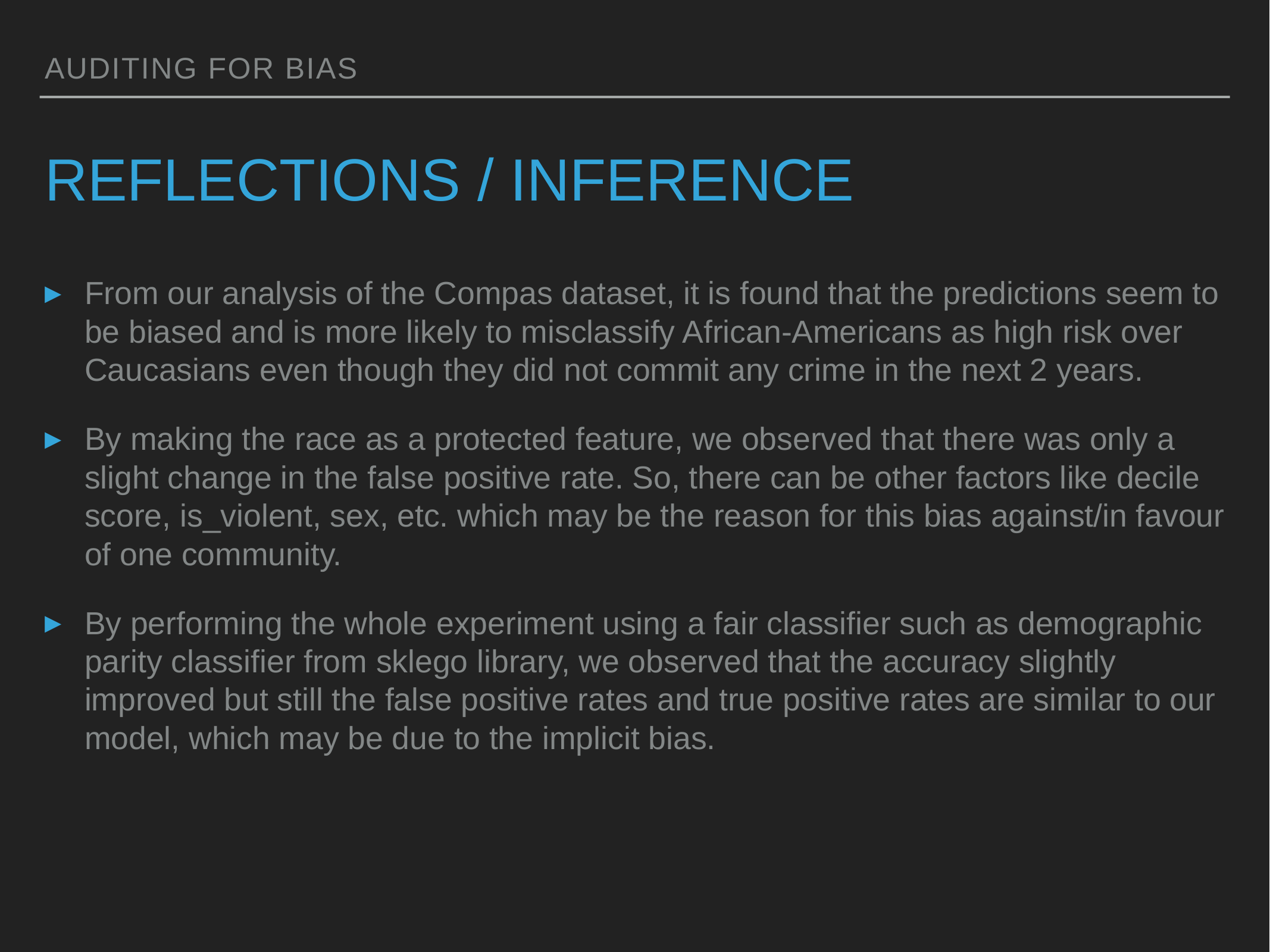

Auditing for bias
# Reflections / Inference
From our analysis of the Compas dataset, it is found that the predictions seem to be biased and is more likely to misclassify African-Americans as high risk over Caucasians even though they did not commit any crime in the next 2 years.
By making the race as a protected feature, we observed that there was only a slight change in the false positive rate. So, there can be other factors like decile score, is_violent, sex, etc. which may be the reason for this bias against/in favour of one community.
By performing the whole experiment using a fair classifier such as demographic parity classifier from sklego library, we observed that the accuracy slightly improved but still the false positive rates and true positive rates are similar to our model, which may be due to the implicit bias.